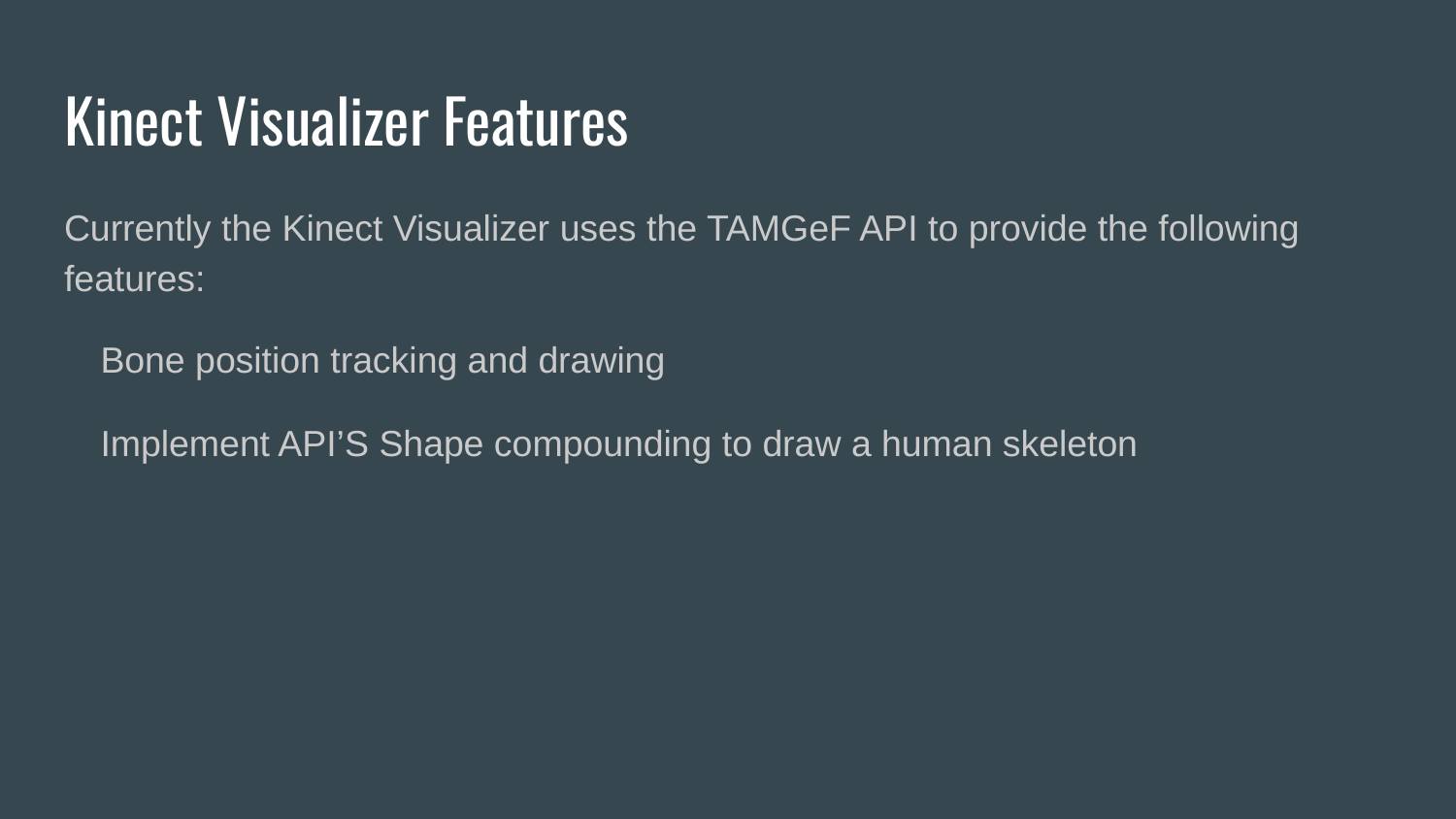

# Kinect Visualizer Features
Currently the Kinect Visualizer uses the TAMGeF API to provide the following features:
Bone position tracking and drawing
Implement API’S Shape compounding to draw a human skeleton